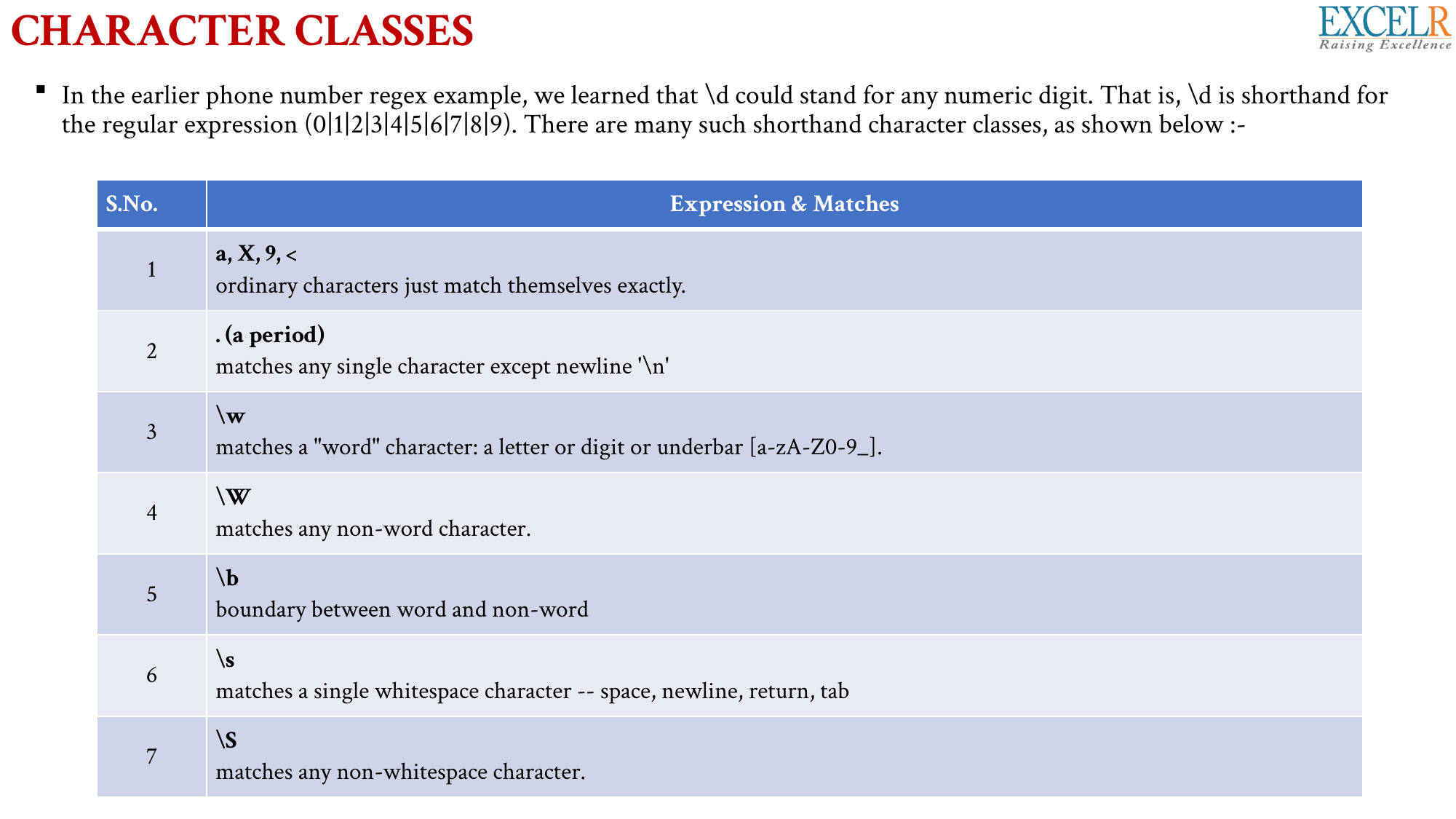

# CHARACTER CLASSES
In the earlier phone number regex example, we learned that \d could stand for any numeric digit. That is, \d is shorthand for the regular expression (0|1|2|3|4|5|6|7|8|9). There are many such shorthand character classes, as shown below :-

| S.No. | Expression & Matches |
| --- | --- |
| 1 | a, X, 9, < ordinary characters just match themselves exactly. |
| 2 | . (a period) matches any single character except newline '\n' |
| 3 | \w matches a "word" character: a letter or digit or underbar [a-zA-Z0-9\_]. |
| 4 | \W matches any non-word character. |
| 5 | \b boundary between word and non-word |
| 6 | \s matches a single whitespace character -- space, newline, return, tab |
| 7 | \S matches any non-whitespace character. |